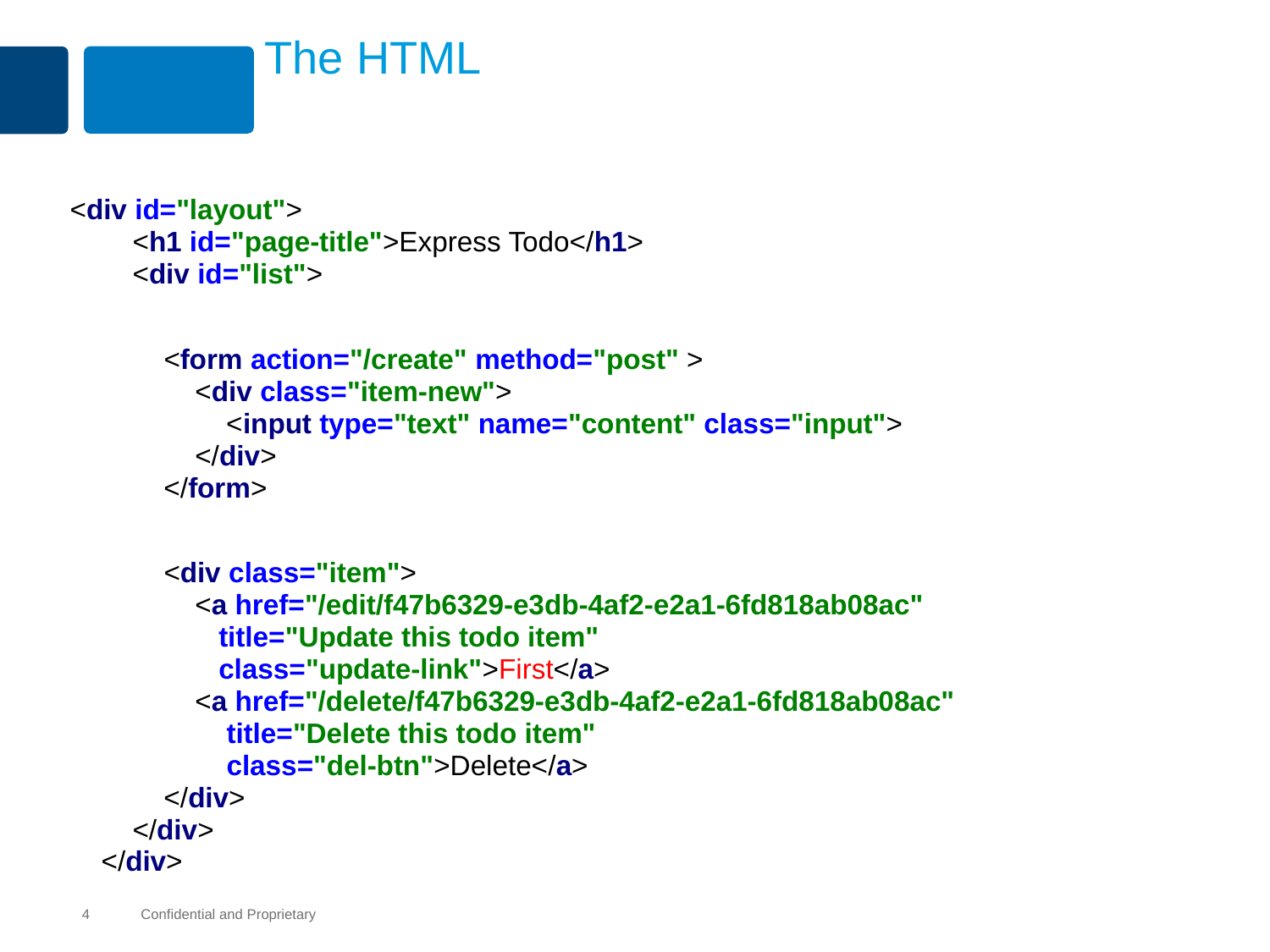

# The HTML
<div id="layout">
    <h1 id="page-title">Express Todo</h1>
    <div id="list">
        <form action="/create" method="post" >
            <div class="item-new">
                <input type="text" name="content" class="input">
            </div>
        </form>
        <div class="item">
            <a href="/edit/f47b6329-e3db-4af2-e2a1-6fd818ab08ac"
               title="Update this todo item"
               class="update-link">First</a>
            <a href="/delete/f47b6329-e3db-4af2-e2a1-6fd818ab08ac"
                title="Delete this todo item"
                class="del-btn">Delete</a>
        </div>
    </div>
</div>